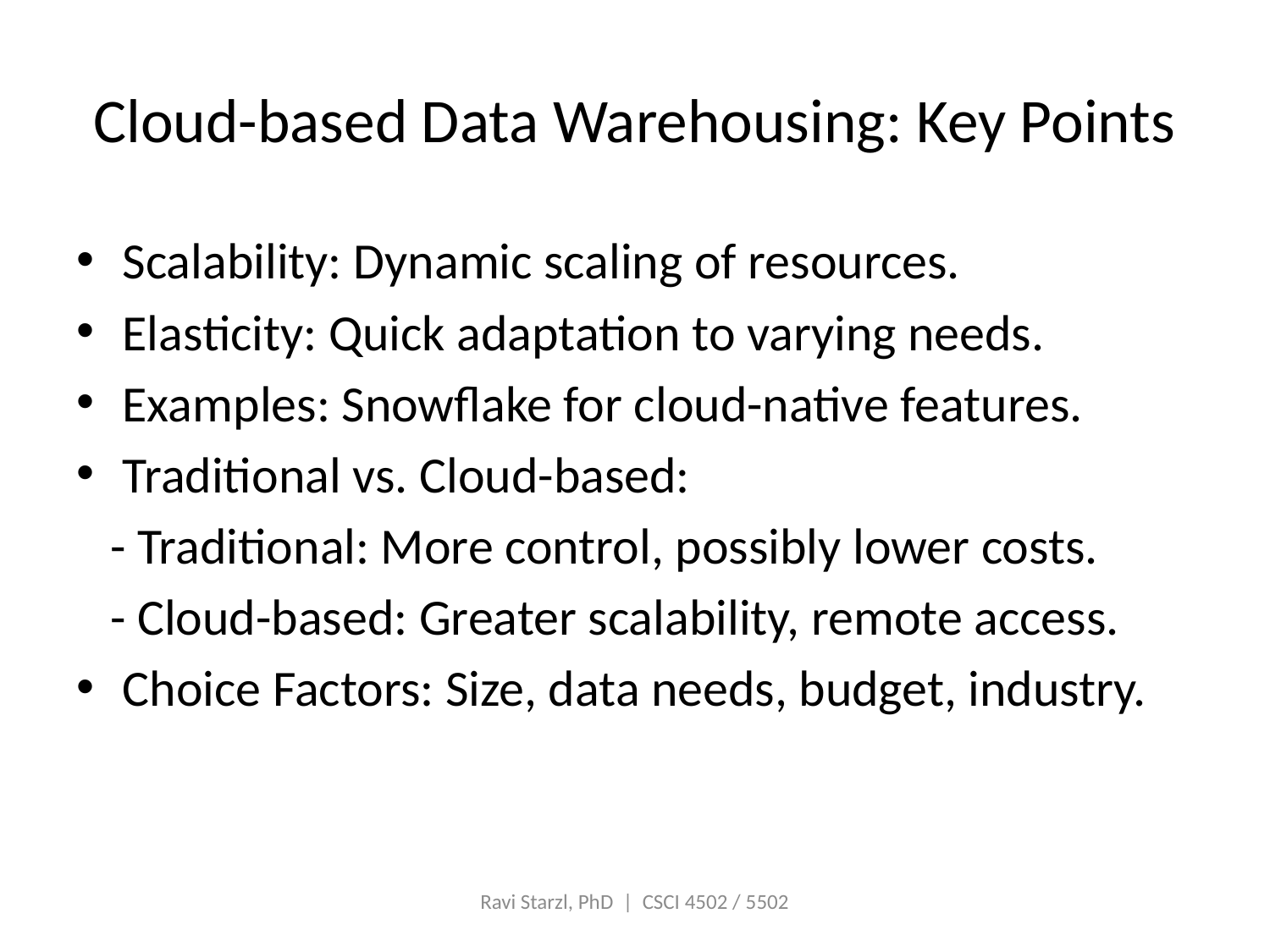

# Cloud-based Data Warehousing: Key Points
Scalability: Dynamic scaling of resources.
Elasticity: Quick adaptation to varying needs.
Examples: Snowflake for cloud-native features.
Traditional vs. Cloud-based:
   - Traditional: More control, possibly lower costs.
   - Cloud-based: Greater scalability, remote access.
Choice Factors: Size, data needs, budget, industry.
Ravi Starzl, PhD  |  CSCI 4502 / 5502